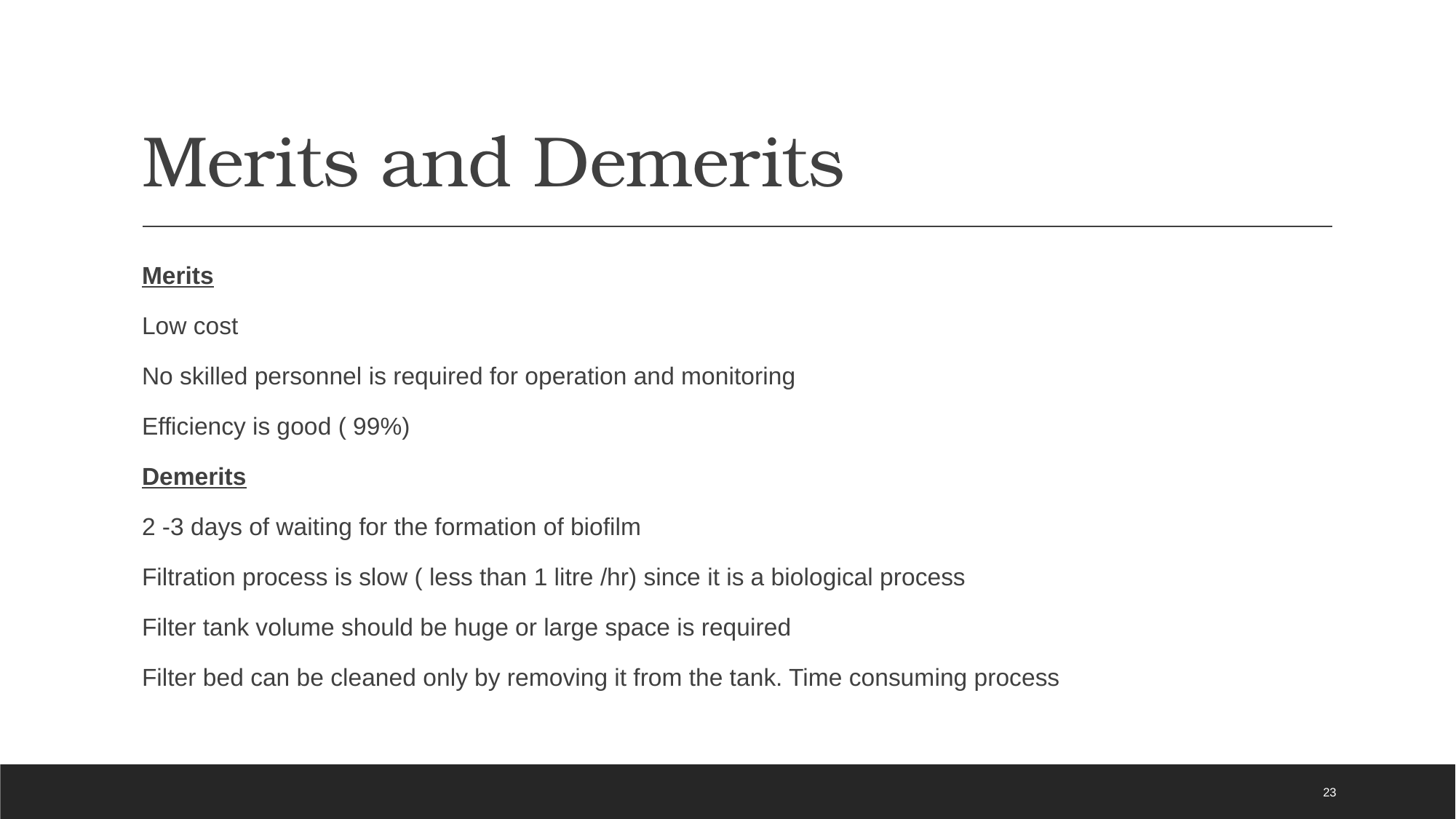

# Merits and Demerits
Merits
Low cost
No skilled personnel is required for operation and monitoring
Efficiency is good ( 99%)
Demerits
2 -3 days of waiting for the formation of biofilm
Filtration process is slow ( less than 1 litre /hr) since it is a biological process
Filter tank volume should be huge or large space is required
Filter bed can be cleaned only by removing it from the tank. Time consuming process

23